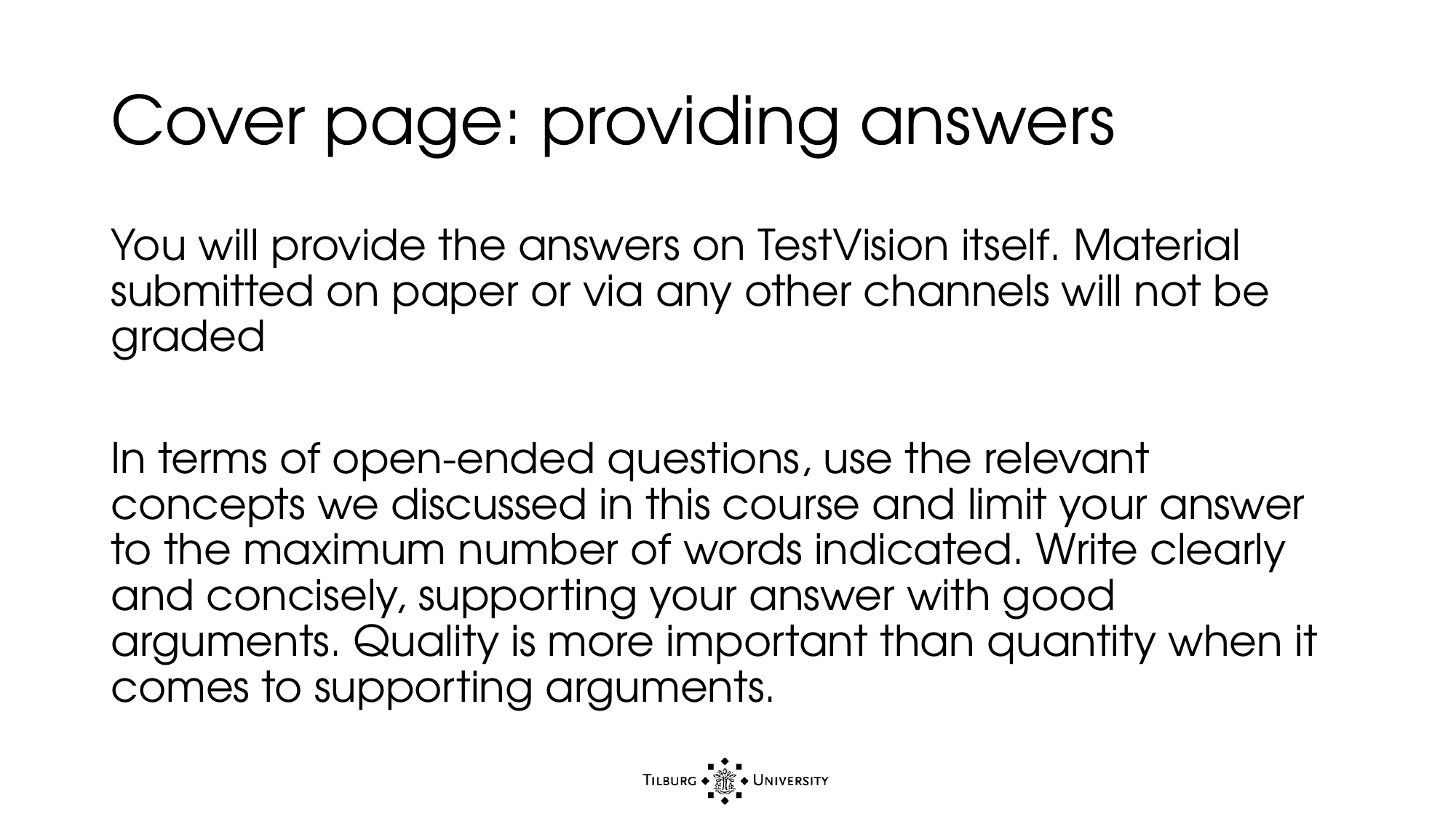

# Cover page: providing answers
You will provide the answers on TestVision itself. Material submitted on paper or via any other channels will not be graded

In terms of open-ended questions, use the relevant concepts we discussed in this course and limit your answer to the maximum number of words indicated. Write clearly and concisely, supporting your answer with good arguments. Quality is more important than quantity when it comes to supporting arguments.